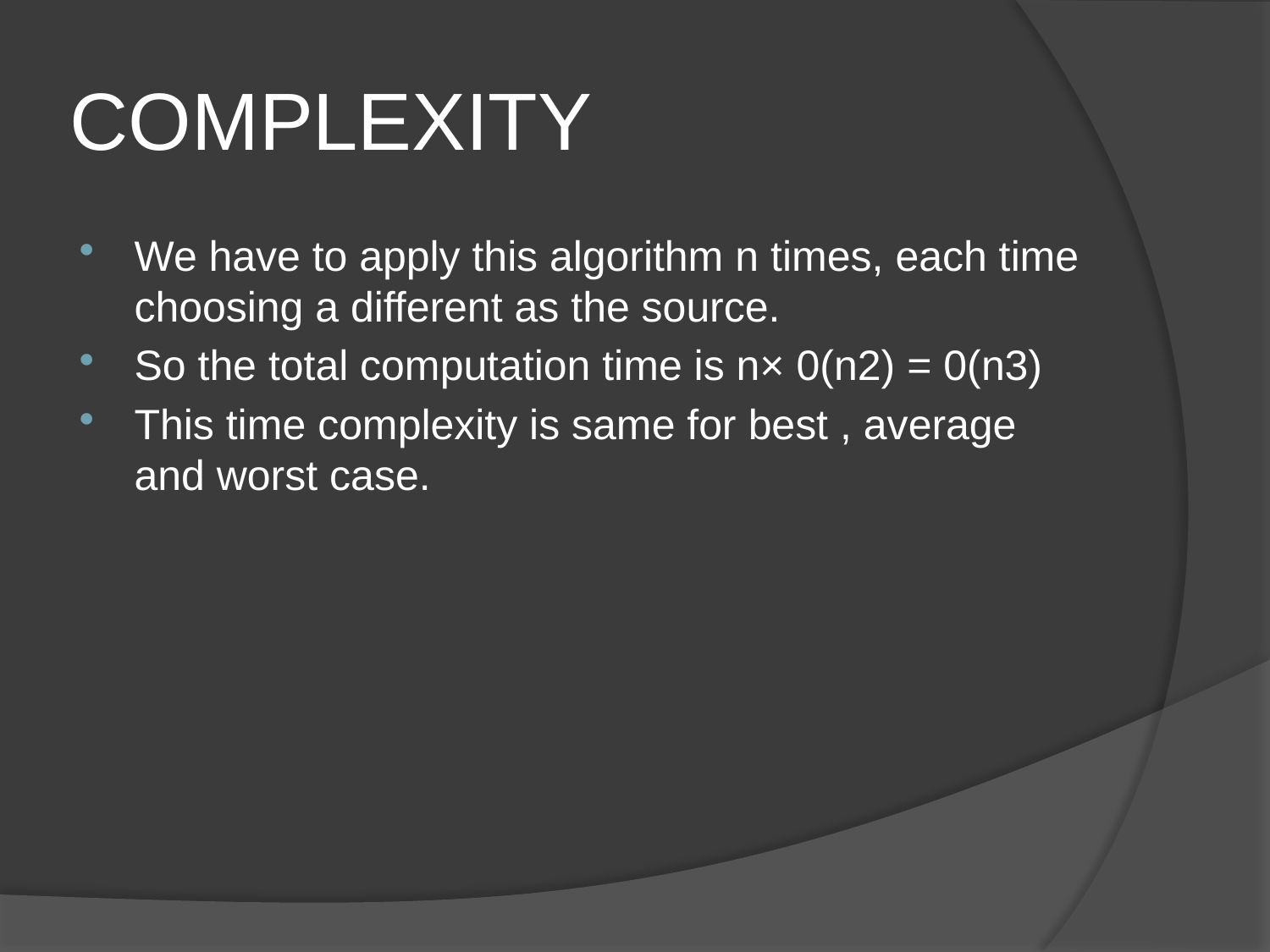

# COMPLEXITY
We have to apply this algorithm n times, each time choosing a different as the source.
So the total computation time is n× 0(n2) = 0(n3)
This time complexity is same for best , average and worst case.